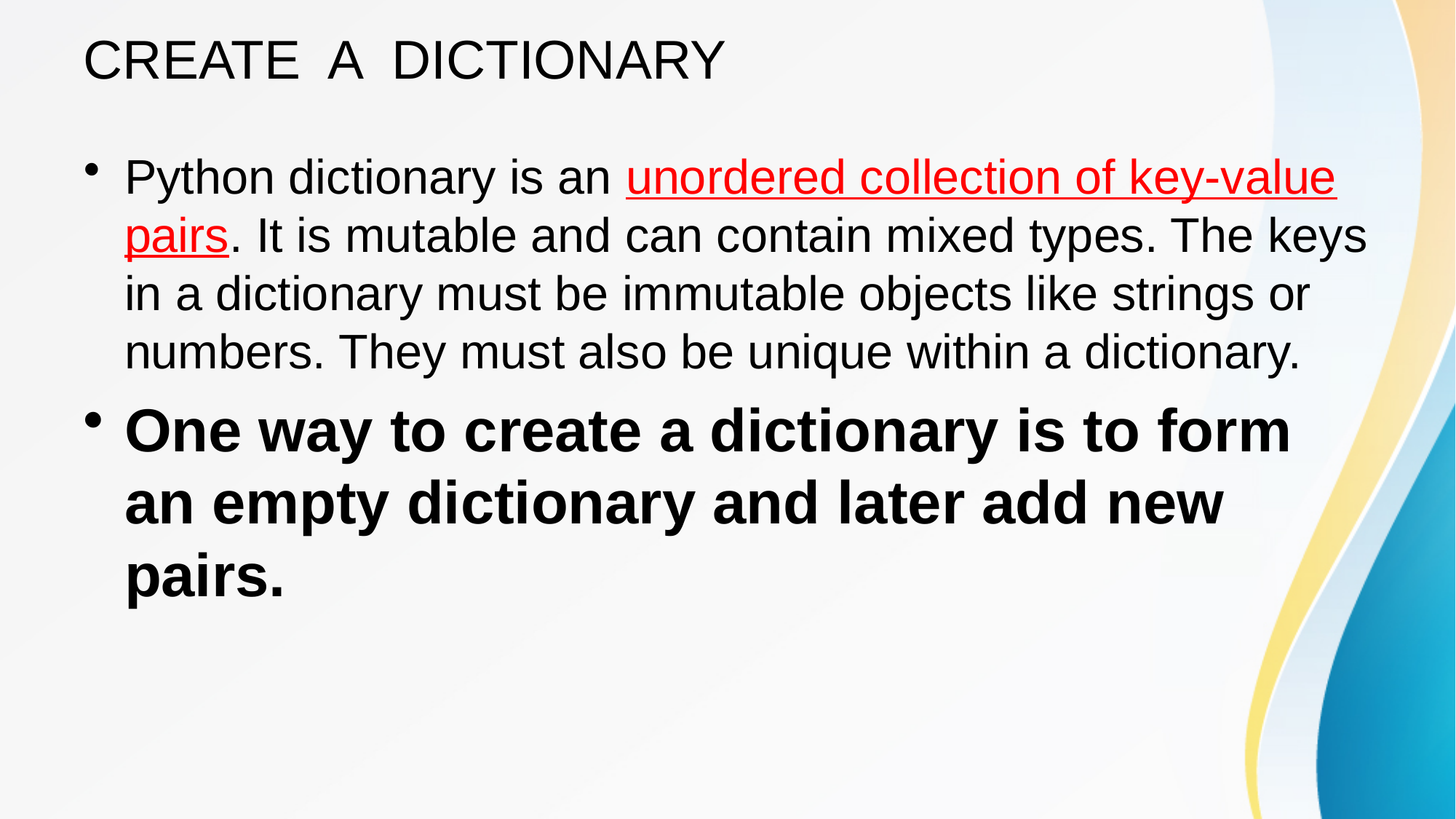

# CREATE  A  DICTIONARY
Python dictionary is an unordered collection of key-value pairs. It is mutable and can contain mixed types. The keys in a dictionary must be immutable objects like strings or numbers. They must also be unique within a dictionary.
One way to create a dictionary is to form an empty dictionary and later add new pairs.